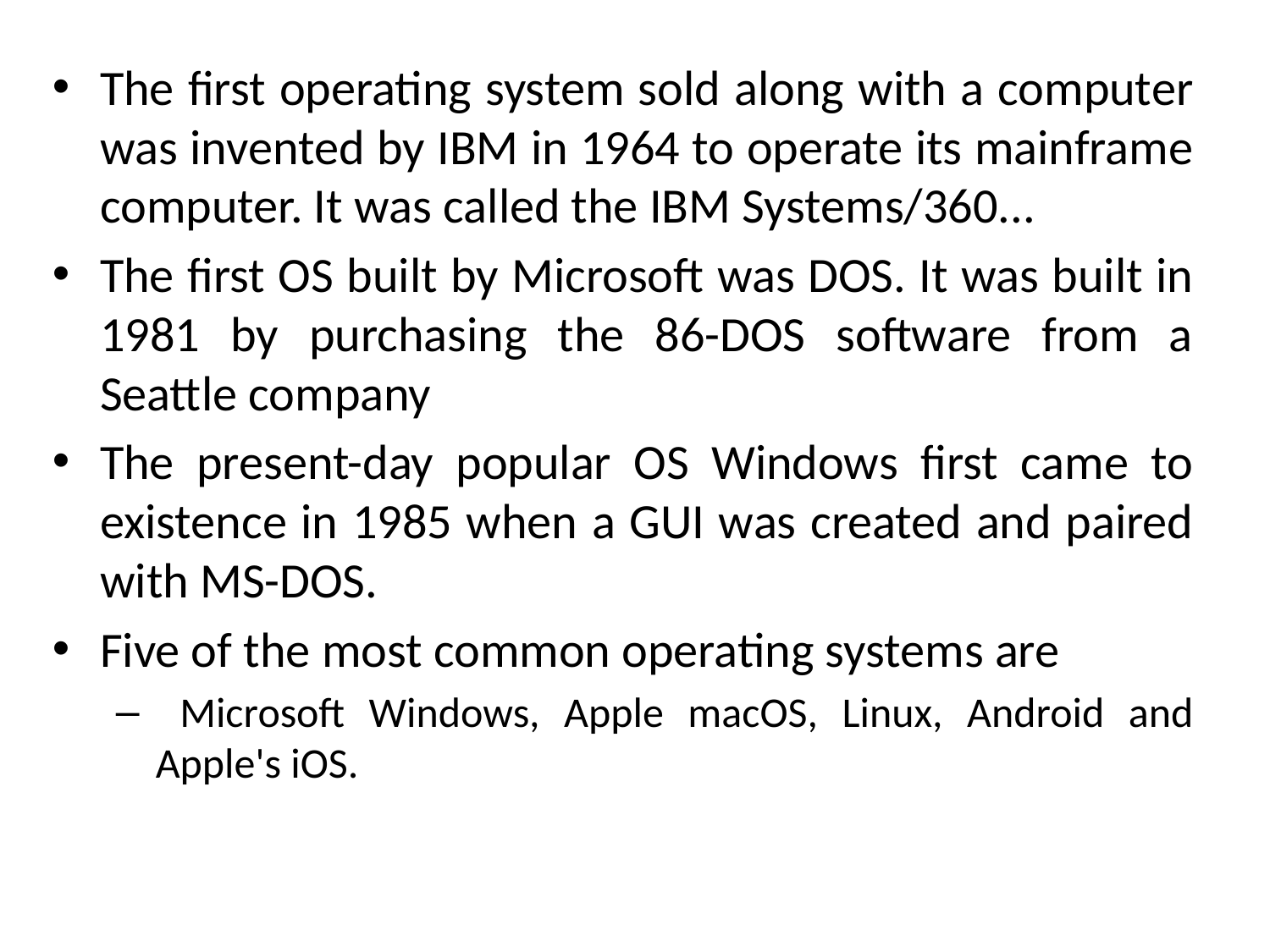

The first operating system sold along with a computer was invented by IBM in 1964 to operate its mainframe computer. It was called the IBM Systems/360...
The first OS built by Microsoft was DOS. It was built in 1981 by purchasing the 86-DOS software from a Seattle company
The present-day popular OS Windows first came to existence in 1985 when a GUI was created and paired with MS-DOS.
Five of the most common operating systems are
 Microsoft Windows, Apple macOS, Linux, Android and Apple's iOS.